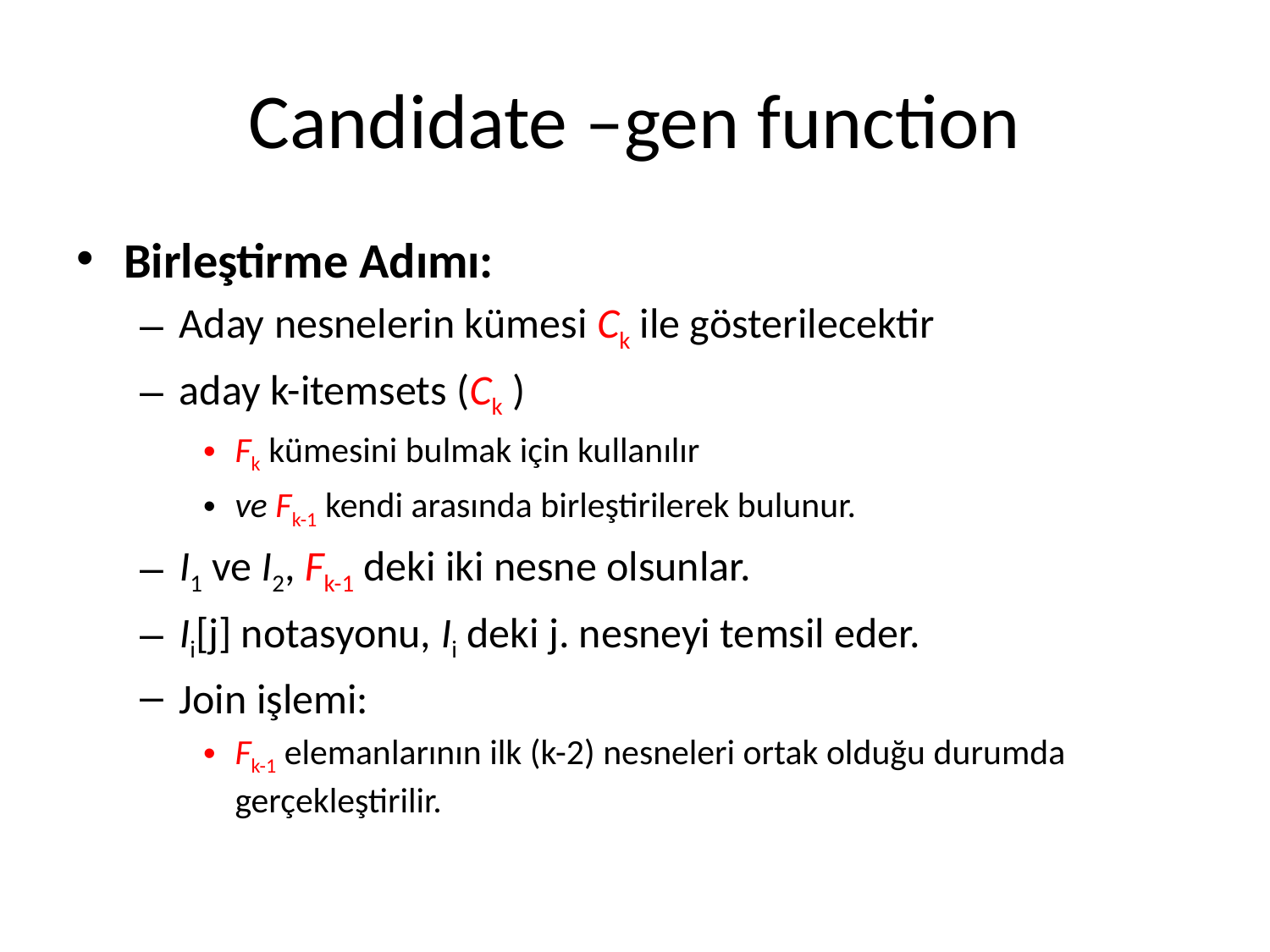

# Candidate –gen function
Birleştirme Adımı:
Aday nesnelerin kümesi Ck ile gösterilecektir
aday k-itemsets (Ck )
Fk kümesini bulmak için kullanılır
ve Fk-1 kendi arasında birleştirilerek bulunur.
I1 ve I2, Fk-1 deki iki nesne olsunlar.
Ii[j] notasyonu, Ii deki j. nesneyi temsil eder.
Join işlemi:
Fk-1 elemanlarının ilk (k-2) nesneleri ortak olduğu durumda gerçekleştirilir.